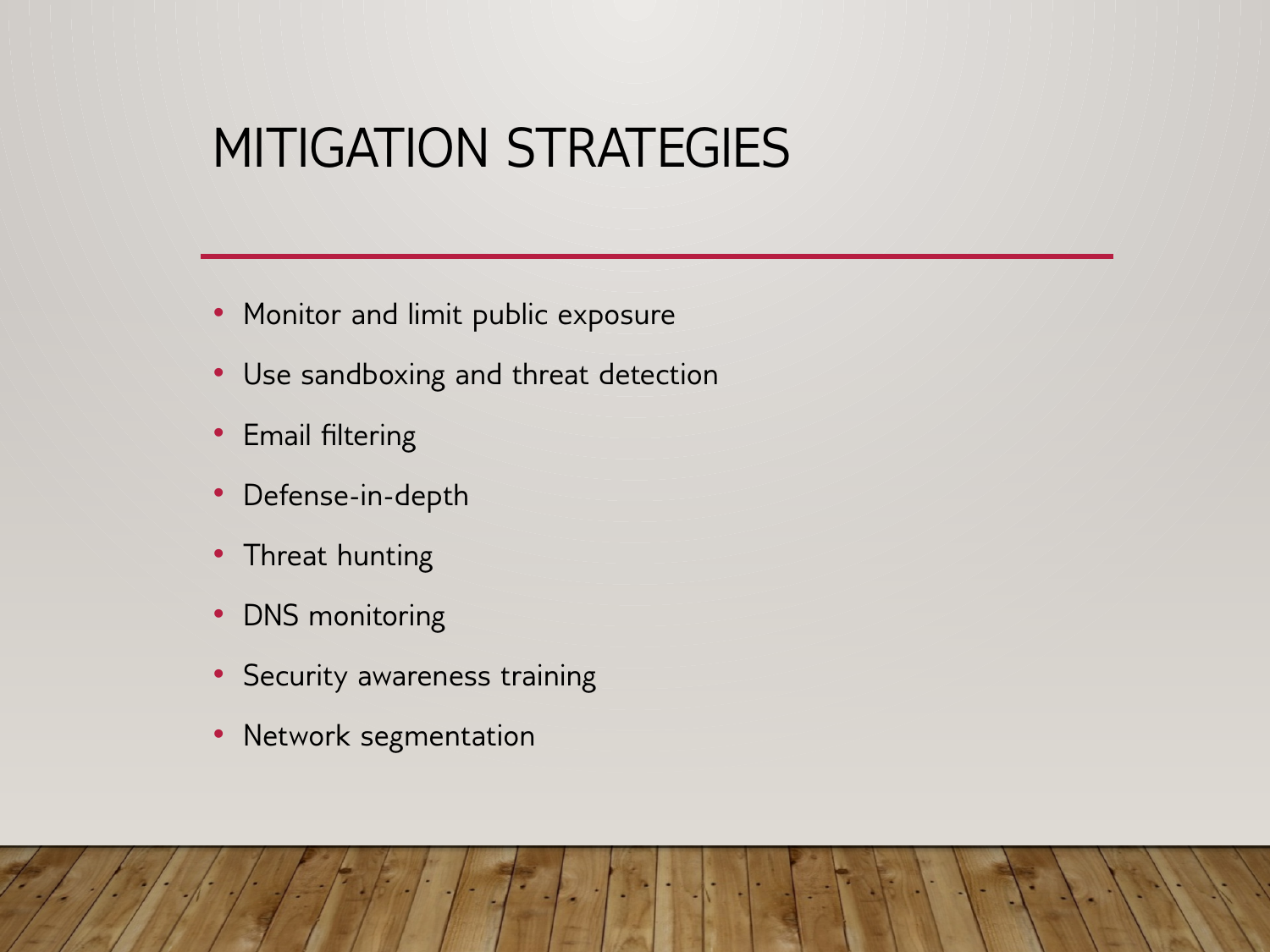

# Mitigation Strategies
Monitor and limit public exposure
Use sandboxing and threat detection
Email filtering
Defense-in-depth
Threat hunting
DNS monitoring
Security awareness training
Network segmentation